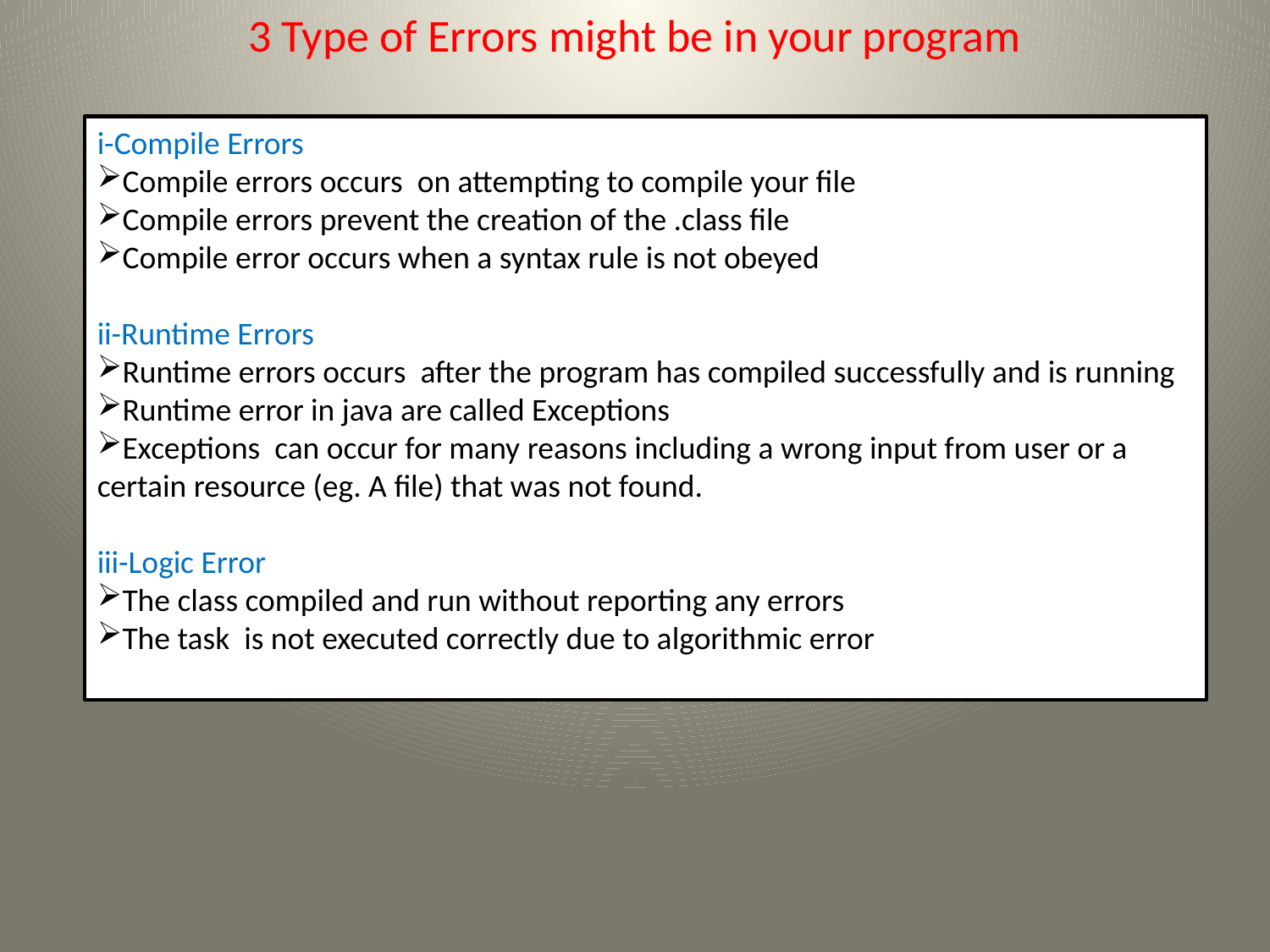

# 3 Type of Errors might be in your program
i-Compile Errors
Compile errors occurs  on attempting to compile your file
Compile errors prevent the creation of the .class file
Compile error occurs when a syntax rule is not obeyed

ii-Runtime Errors
Runtime errors occurs  after the program has compiled successfully and is running
Runtime error in java are called Exceptions
Exceptions  can occur for many reasons including a wrong input from user or a certain resource (eg. A file) that was not found.

iii-Logic Error
The class compiled and run without reporting any errors
The task  is not executed correctly due to algorithmic error

24